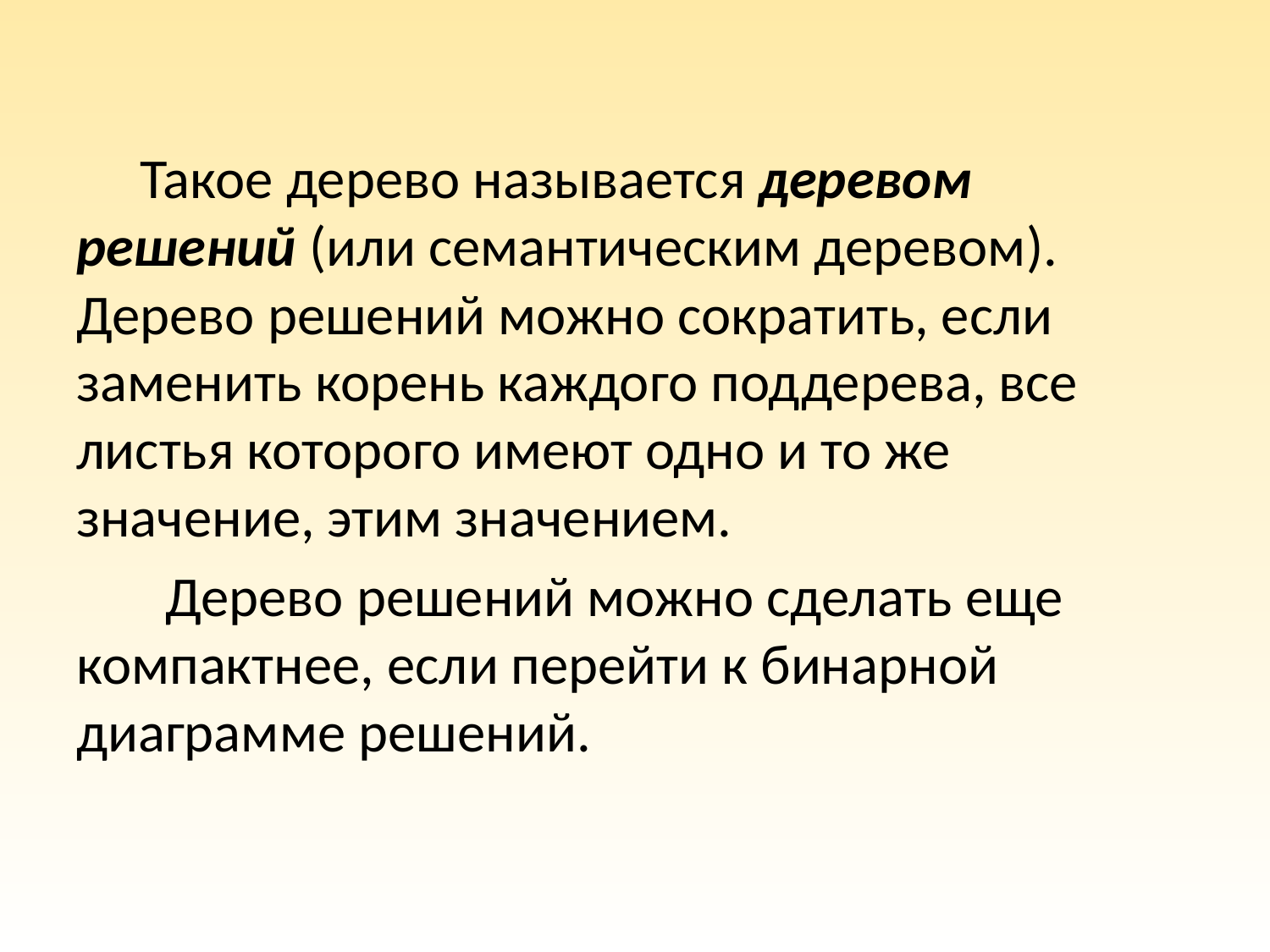

#
     Такое дерево называется деревом решений (или семантическим деревом). Дерево решений можно сократить, если заменить корень каждого поддерева, все листья которого имеют одно и то же значение, этим значением.
       Дерево решений можно сделать еще компактнее, если перейти к бинарной диаграмме решений.